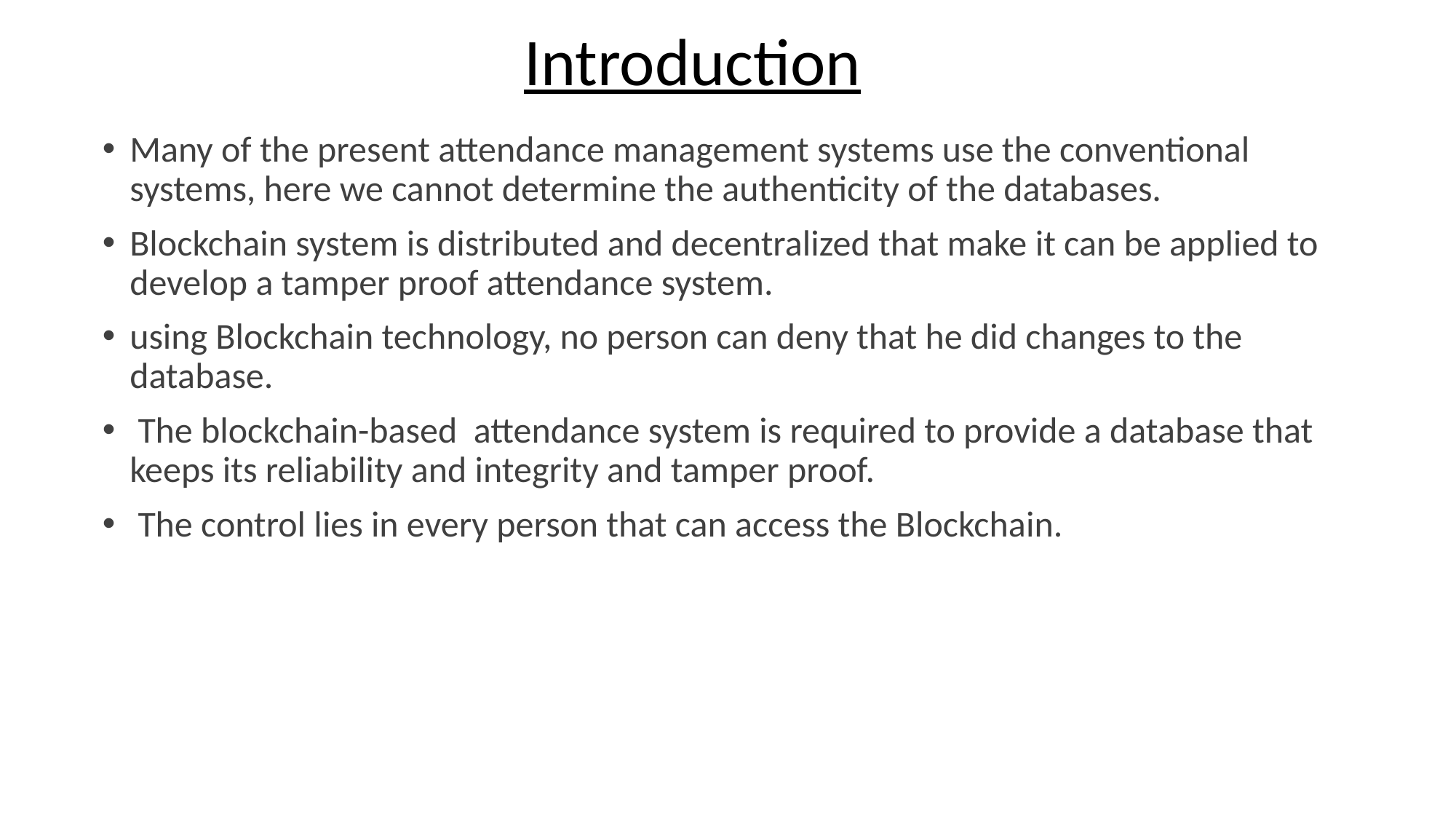

# Introduction
Many of the present attendance management systems use the conventional systems, here we cannot determine the authenticity of the databases.
Blockchain system is distributed and decentralized that make it can be applied to develop a tamper proof attendance system.
using Blockchain technology, no person can deny that he did changes to the database.
 The blockchain-based  attendance system is required to provide a database that keeps its reliability and integrity and tamper proof.
 The control lies in every person that can access the Blockchain.